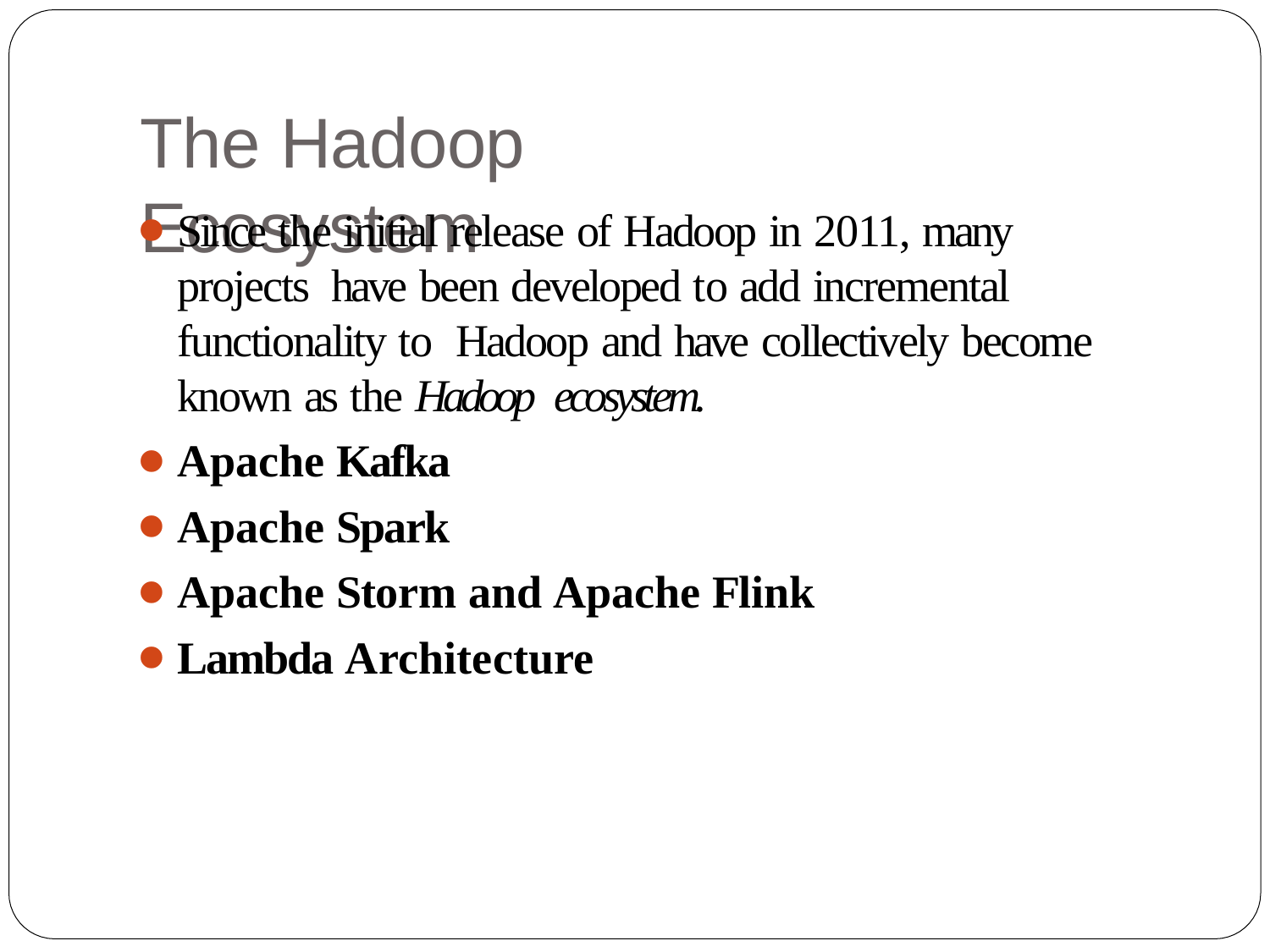

# The Hadoop Ecosystem
Since the initial release of Hadoop in 2011, many projects  have been developed to add incremental functionality to  Hadoop and have collectively become known as the Hadoop  ecosystem.
Apache Kafka
Apache Spark
Apache Storm and Apache Flink
Lambda Architecture